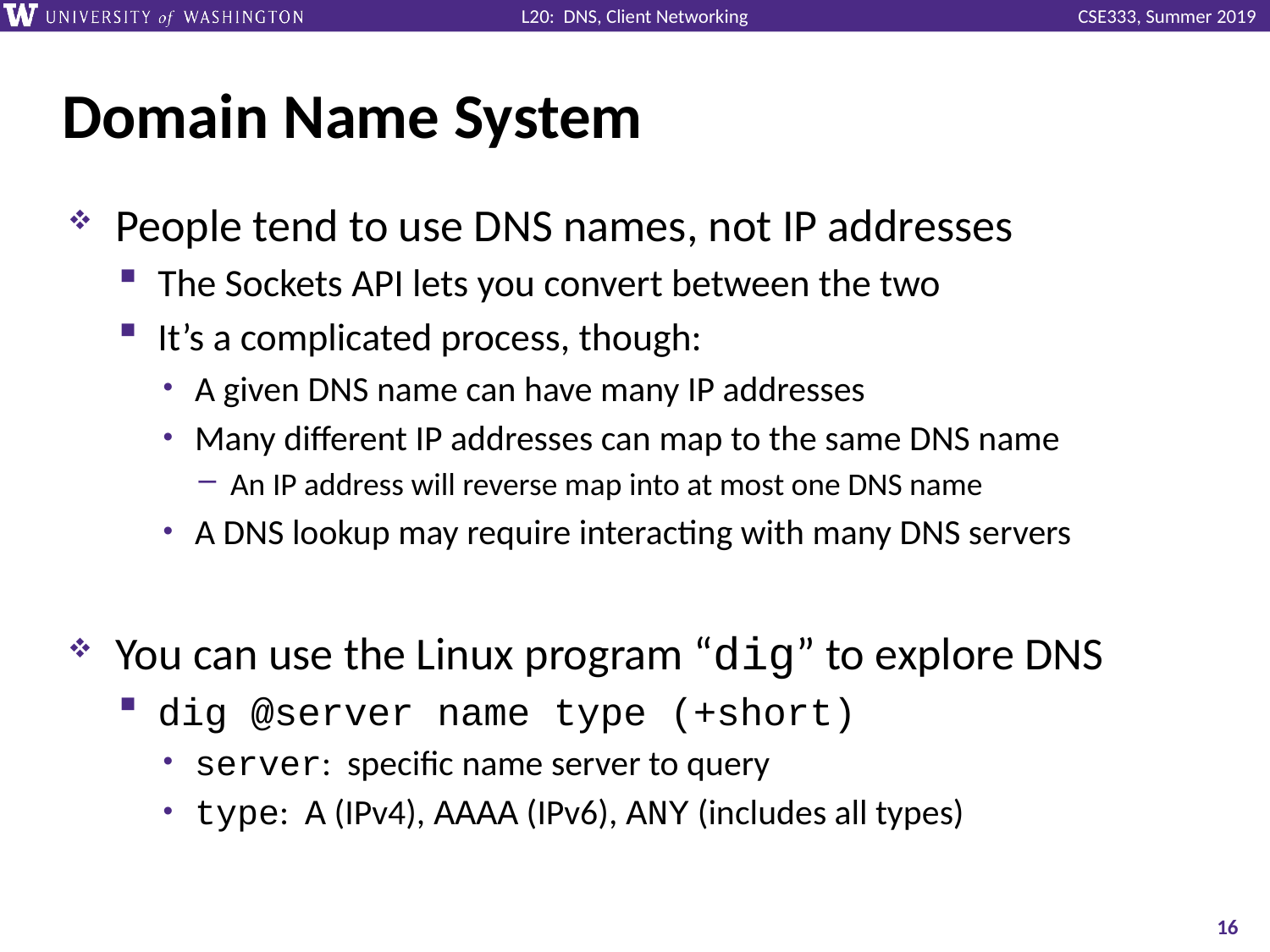

# Domain Name System
People tend to use DNS names, not IP addresses
The Sockets API lets you convert between the two
It’s a complicated process, though:
A given DNS name can have many IP addresses
Many different IP addresses can map to the same DNS name
An IP address will reverse map into at most one DNS name
A DNS lookup may require interacting with many DNS servers

You can use the Linux program “dig” to explore DNS
dig @server name type (+short)
server:  specific name server to query
type:  A (IPv4), AAAA (IPv6), ANY (includes all types)
16